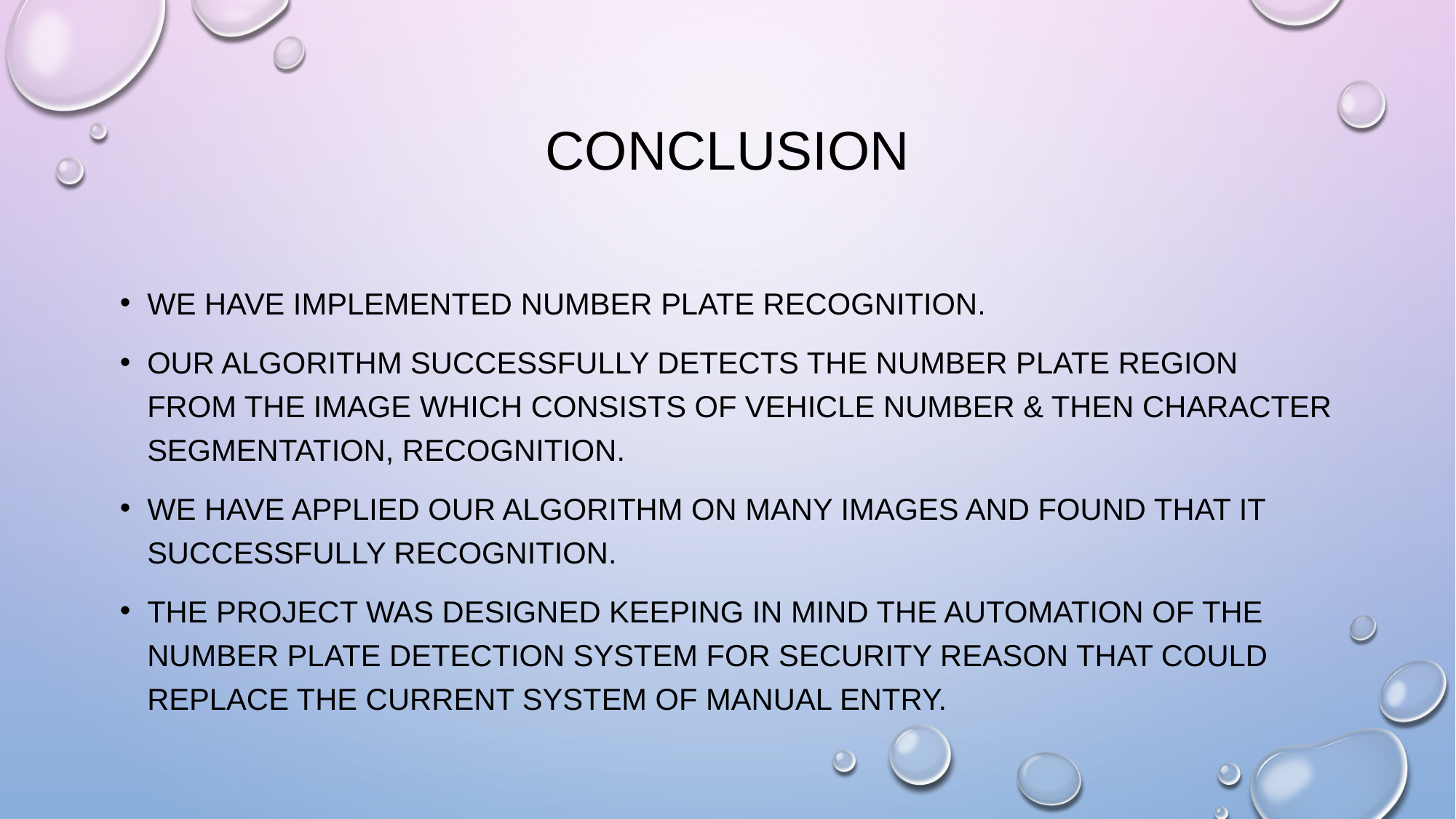

# CONCLUSION
We have implemented number plate recognition.
Our algorithm successfully detects the number plate region from the image which consists of vehicle number & then character segmentation, recognition.
We have applied our algorithm on many images and found that it successfully recognition.
The project was designed keeping in mind the automation of the number plate detection system for security reason that could replace the current system of manual entry.